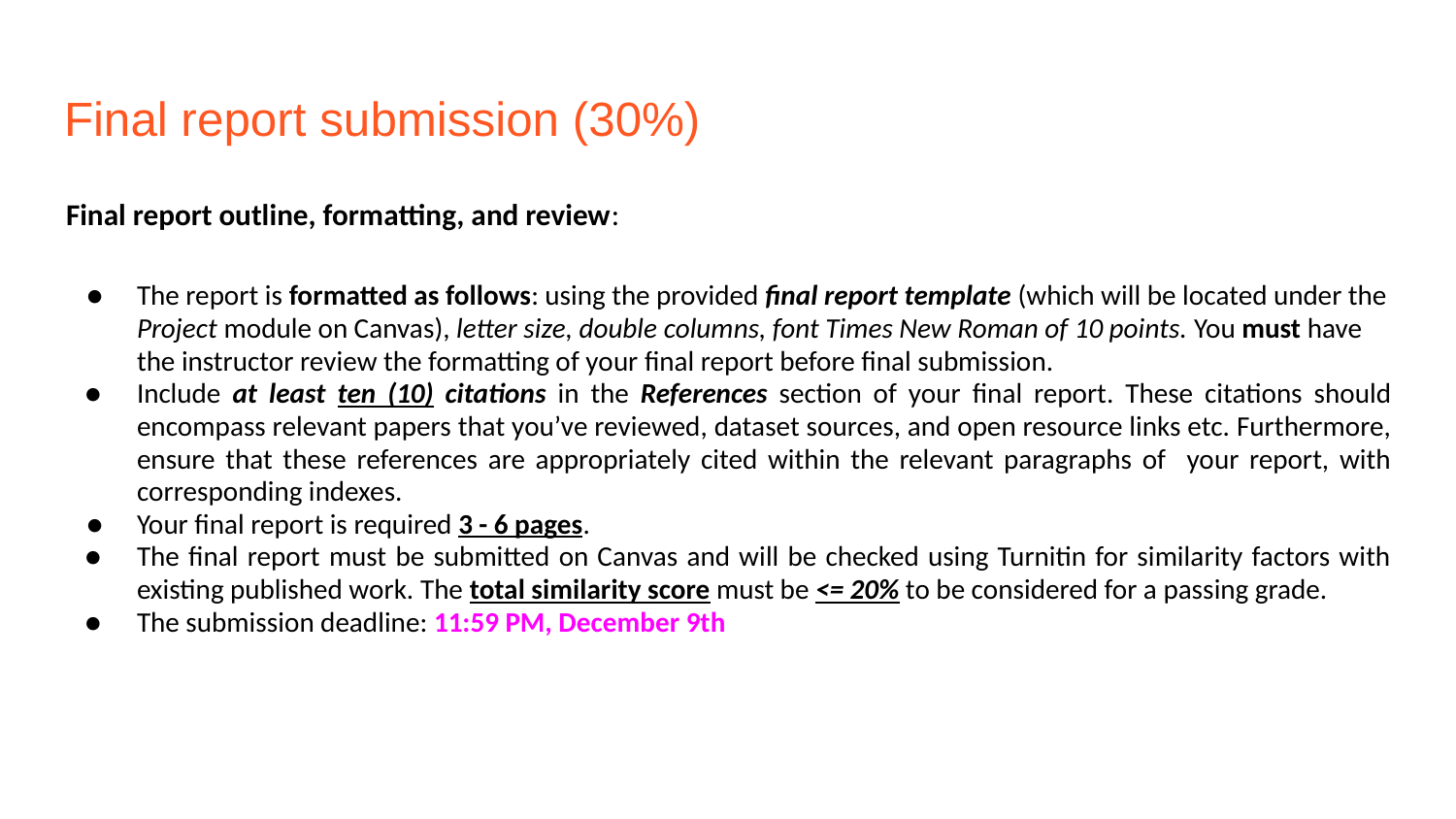

# Final report submission (30%)
Final report outline, formatting, and review:

The report is formatted as follows: using the provided final report template (which will be located under the Project module on Canvas), letter size, double columns, font Times New Roman of 10 points. You must have the instructor review the formatting of your final report before final submission.
Include at least ten (10) citations in the References section of your final report. These citations should encompass relevant papers that you’ve reviewed, dataset sources, and open resource links etc. Furthermore, ensure that these references are appropriately cited within the relevant paragraphs of  your report, with corresponding indexes.
Your final report is required 3 - 6 pages.
The final report must be submitted on Canvas and will be checked using Turnitin for similarity factors with existing published work. The total similarity score must be <= 20% to be considered for a passing grade.
The submission deadline: 11:59 PM, December 9th